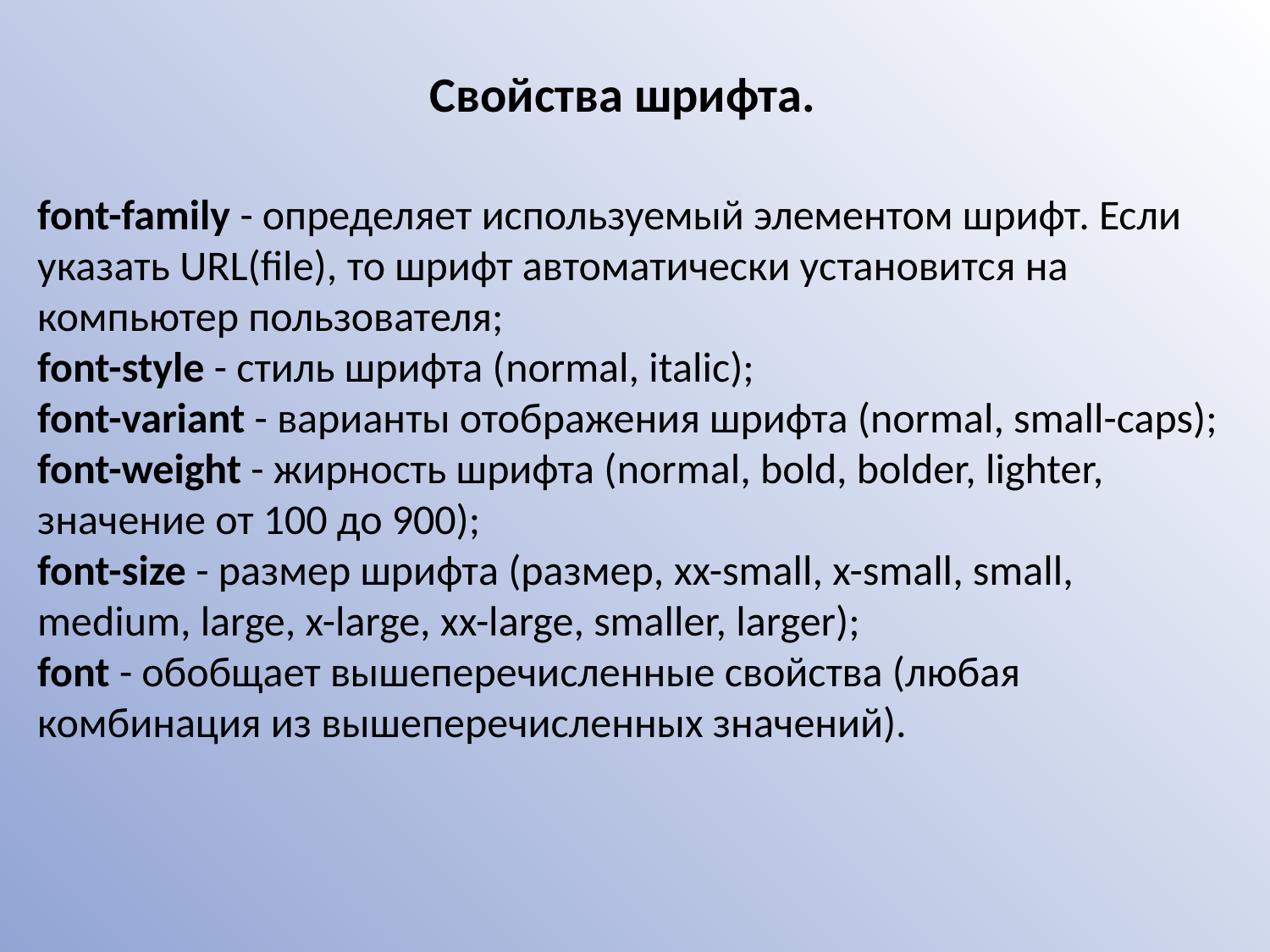

Свойства шрифта.
font-family - определяет используемый элементом шрифт. Если указать URL(file), то шрифт автоматически установится на компьютер пользователя;
font-style - стиль шрифта (normal, italic);
font-variant - варианты отображения шрифта (normal, small-caps);
font-weight - жирность шрифта (normal, bold, bolder, lighter, значение от 100 до 900);
font-size - размер шрифта (размер, xx-small, x-small, small, medium, large, x-large, xx-large, smaller, larger);
font - обобщает вышеперечисленные свойства (любая комбинация из вышеперечисленных значений).